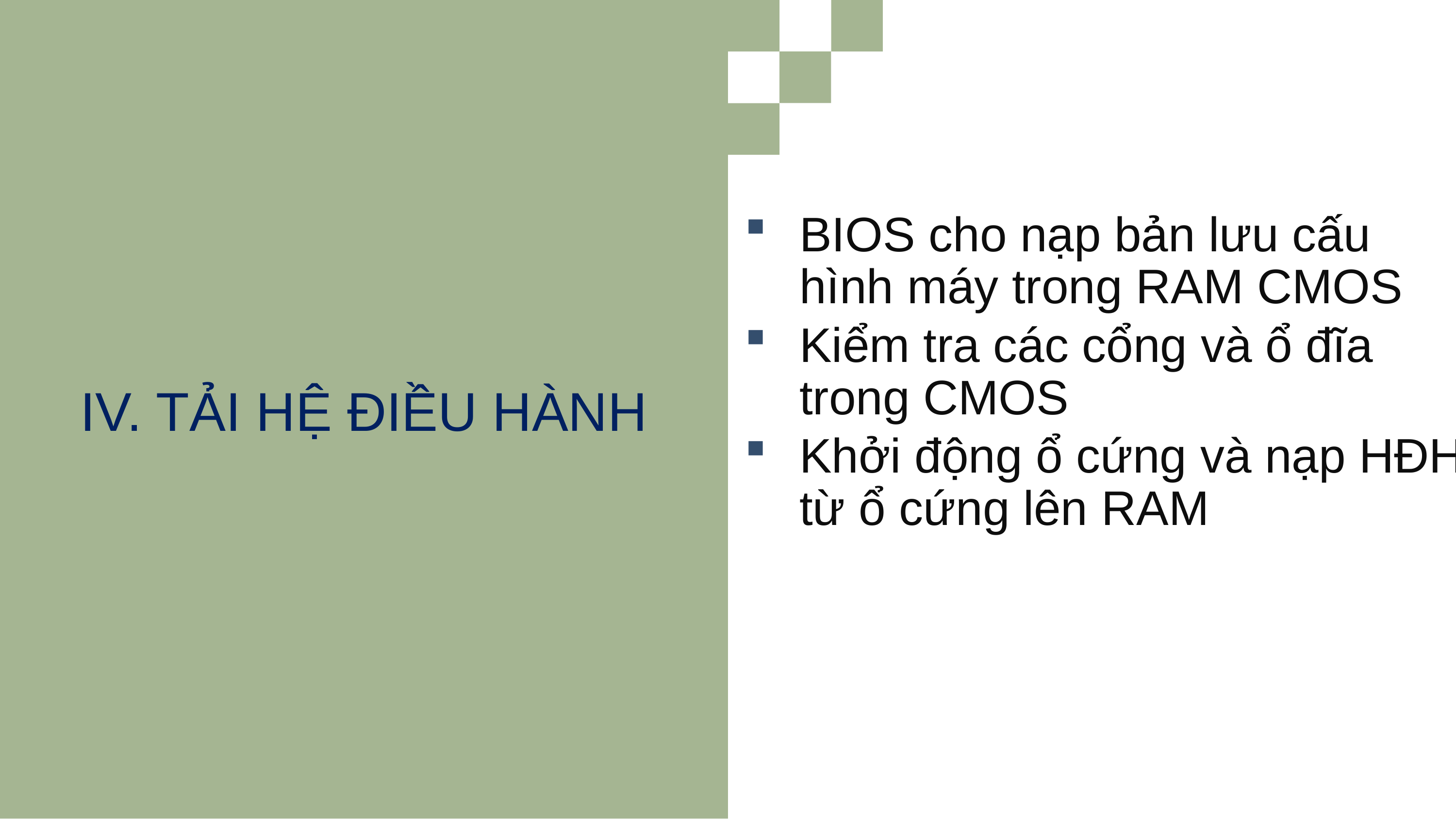

BIOS cho nạp bản lưu cấu hình máy trong RAM CMOS
Kiểm tra các cổng và ổ đĩa trong CMOS
Khởi động ổ cứng và nạp HĐH từ ổ cứng lên RAM

IV. TẢI HỆ ĐIỀU HÀNH